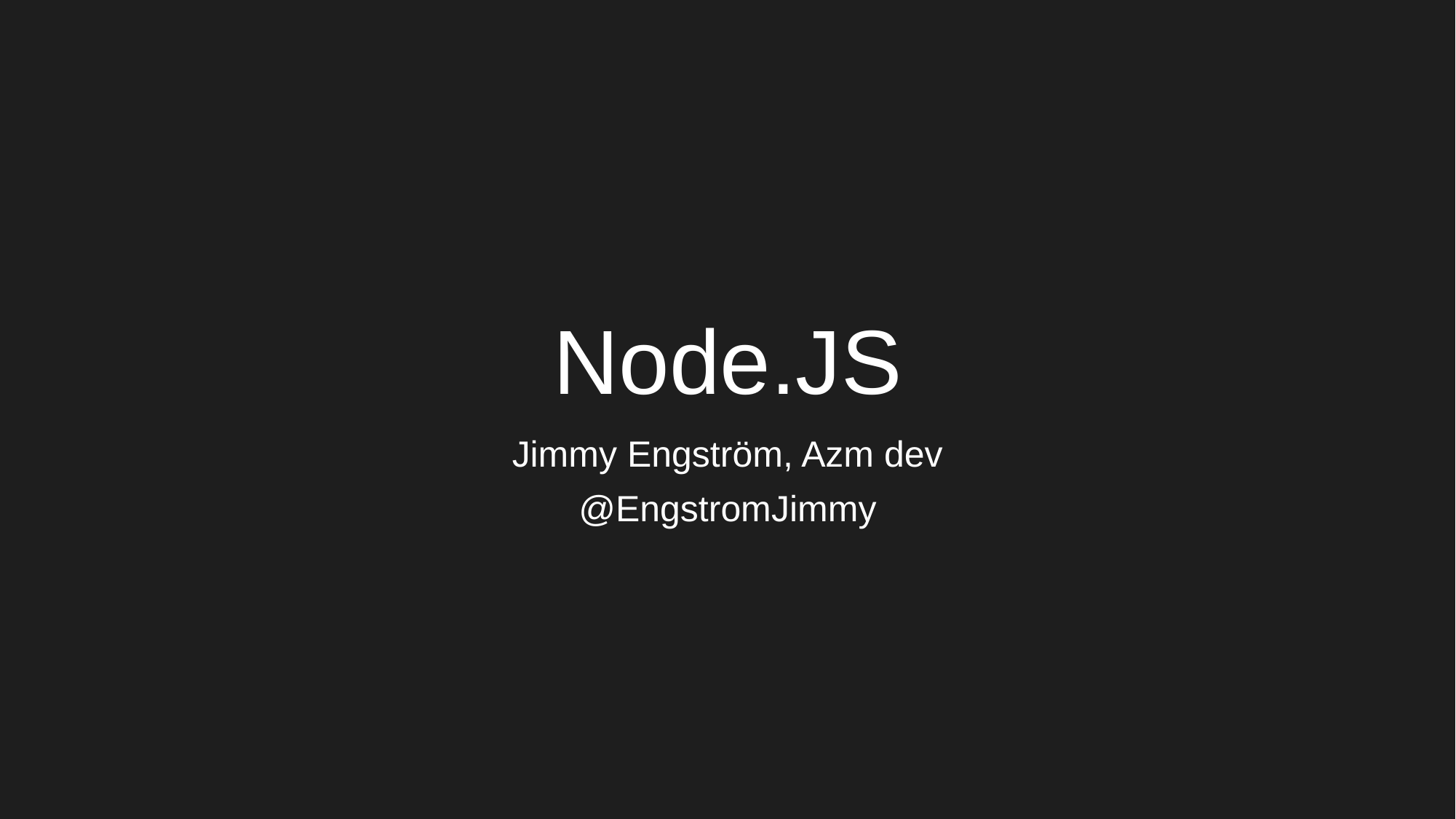

# Node.JS
Jimmy Engström, Azm dev
@EngstromJimmy